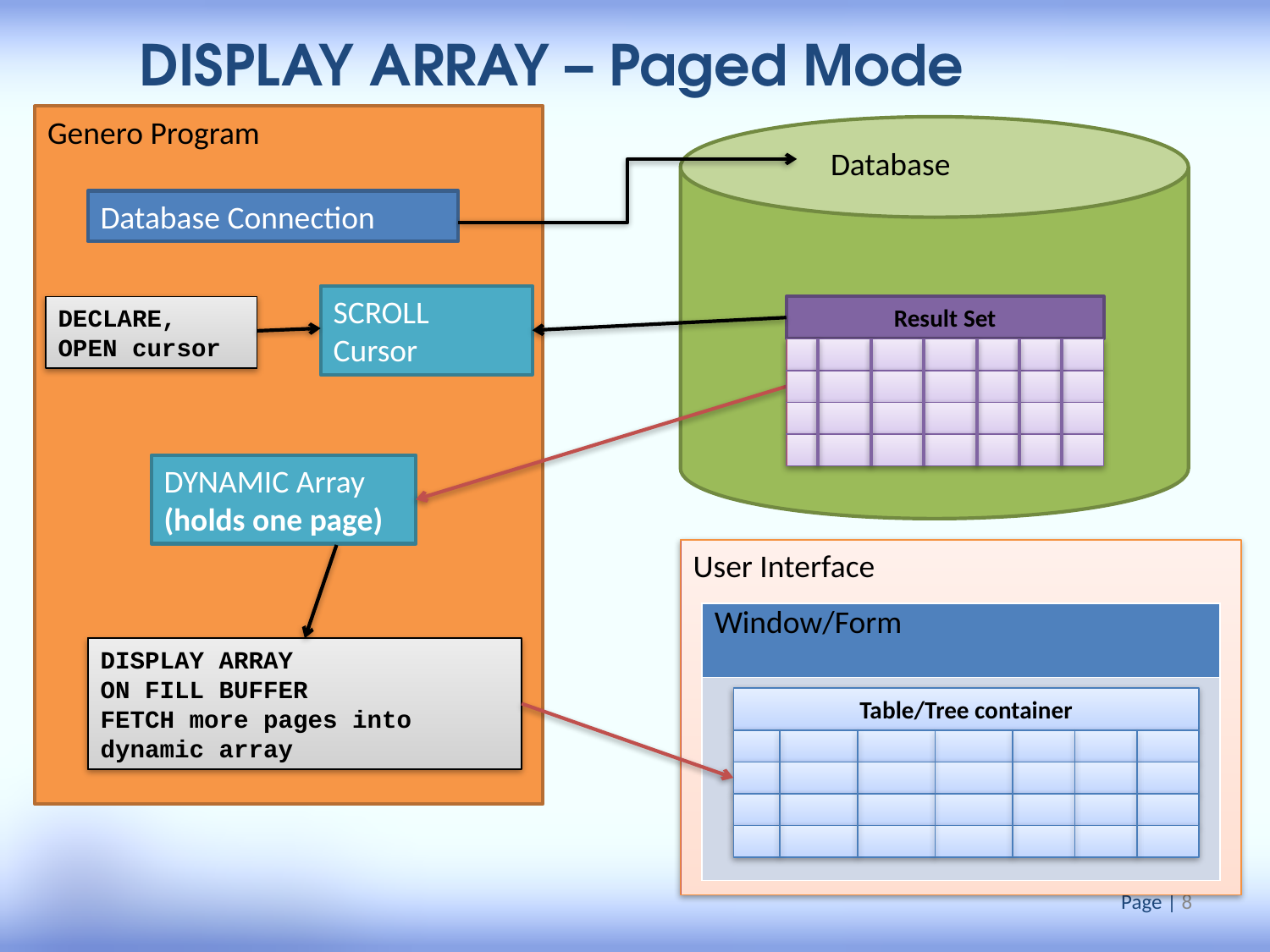

DISPLAY ARRAY – Paged Mode
Genero Program

Database
Database Connection
SCROLL Cursor
DECLARE, OPEN cursor
Result Set

DYNAMIC Array (holds one page)
User Interface

| Window/Form |
| --- |
|  |
DISPLAY ARRAY
ON FILL BUFFER
FETCH more pages into dynamic array
Table/Tree container